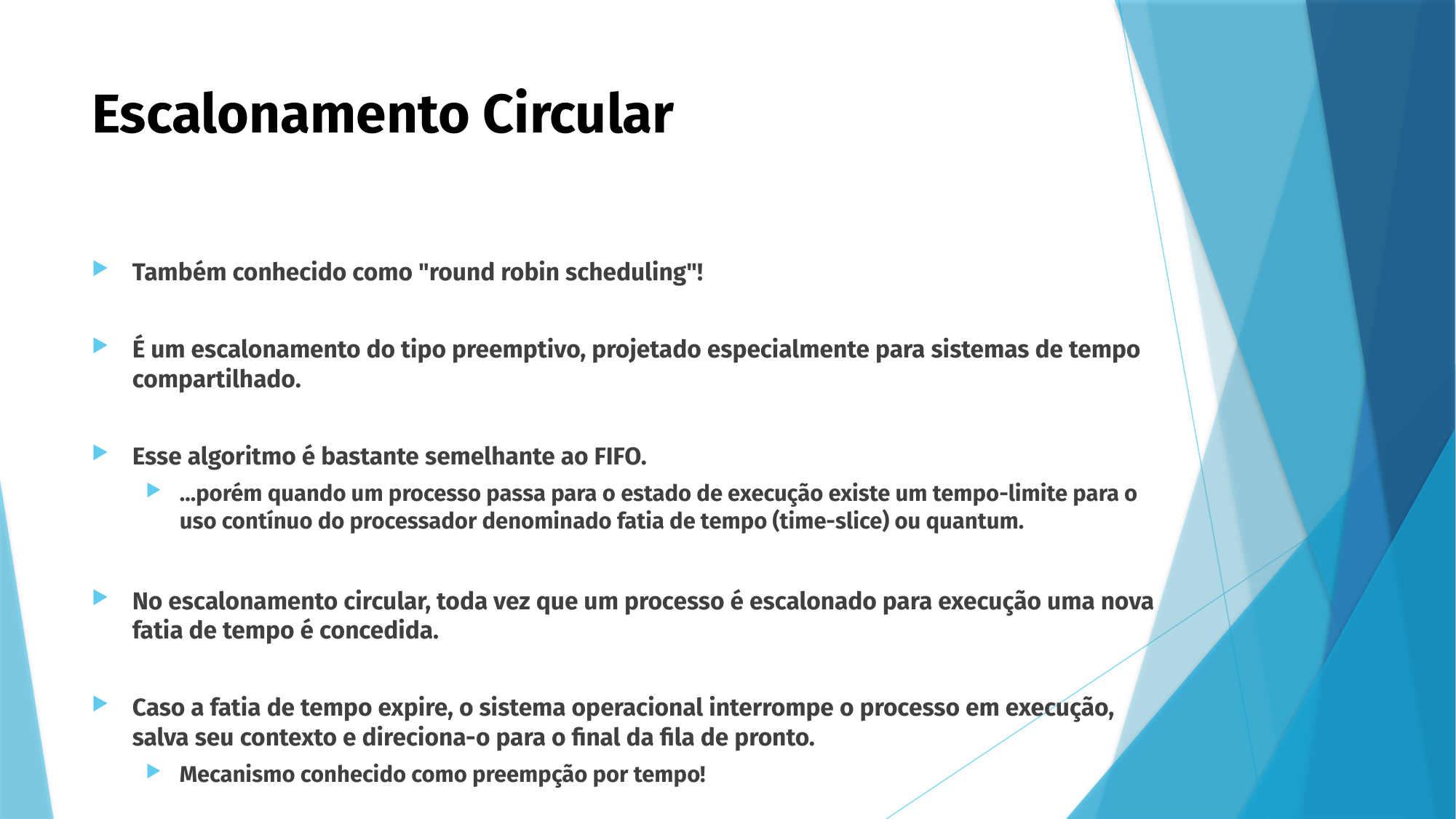

# Escalonamento Circular
Também conhecido como "round robin scheduling"!

É um escalonamento do tipo preemptivo, projetado especialmente para sistemas de tempo compartilhado.

Esse algoritmo é bastante semelhante ao FIFO.
...porém quando um processo passa para o estado de execução existe um tempo-limite para o uso contínuo do processador denominado fatia de tempo (time-slice) ou quantum.

No escalonamento circular, toda vez que um processo é escalonado para execução uma nova fatia de tempo é concedida.

Caso a fatia de tempo expire, o sistema operacional interrompe o processo em execução, salva seu contexto e direciona-o para o final da fila de pronto.
Mecanismo conhecido como preempção por tempo!